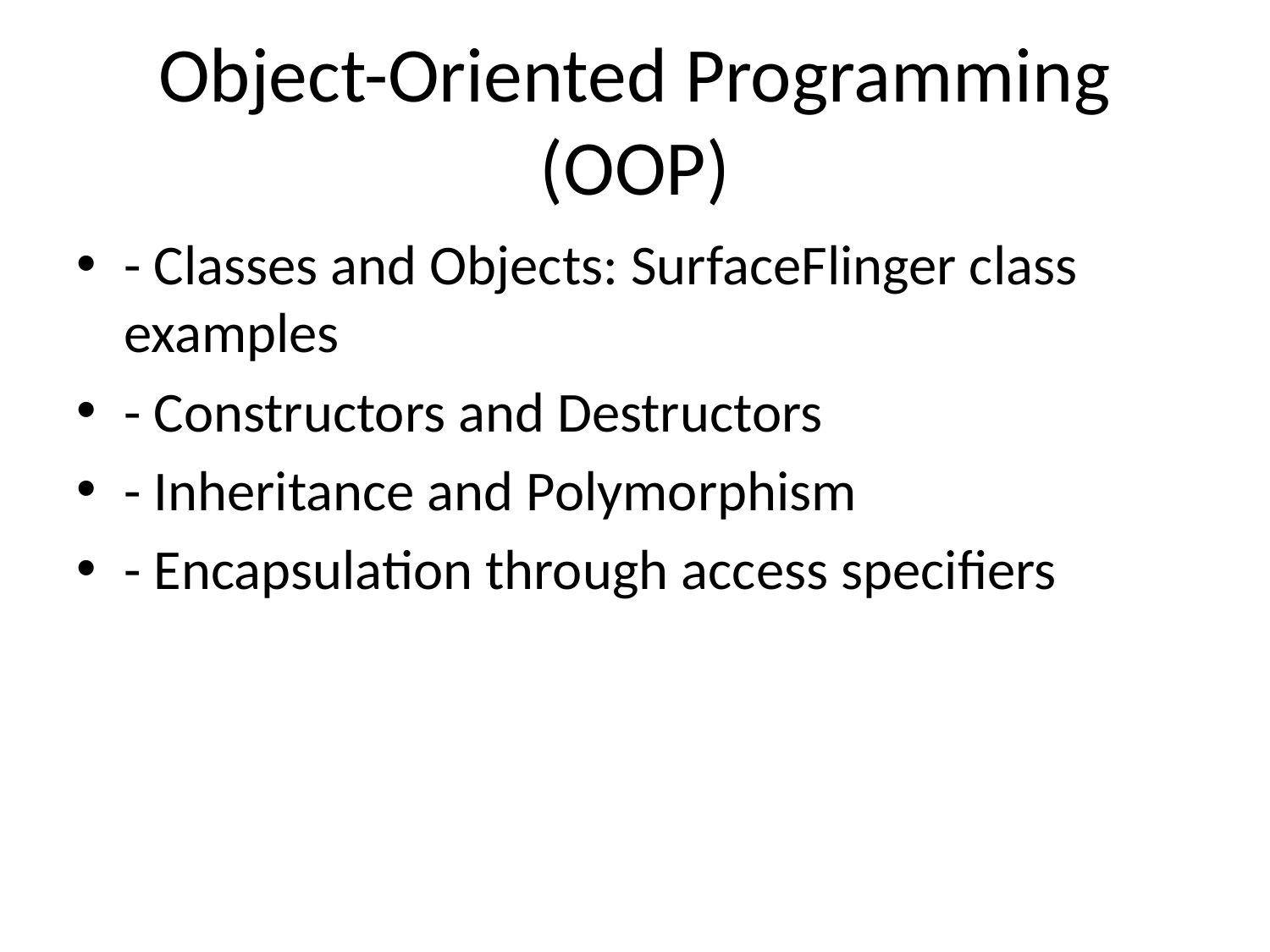

# Object-Oriented Programming (OOP)
- Classes and Objects: SurfaceFlinger class examples
- Constructors and Destructors
- Inheritance and Polymorphism
- Encapsulation through access specifiers